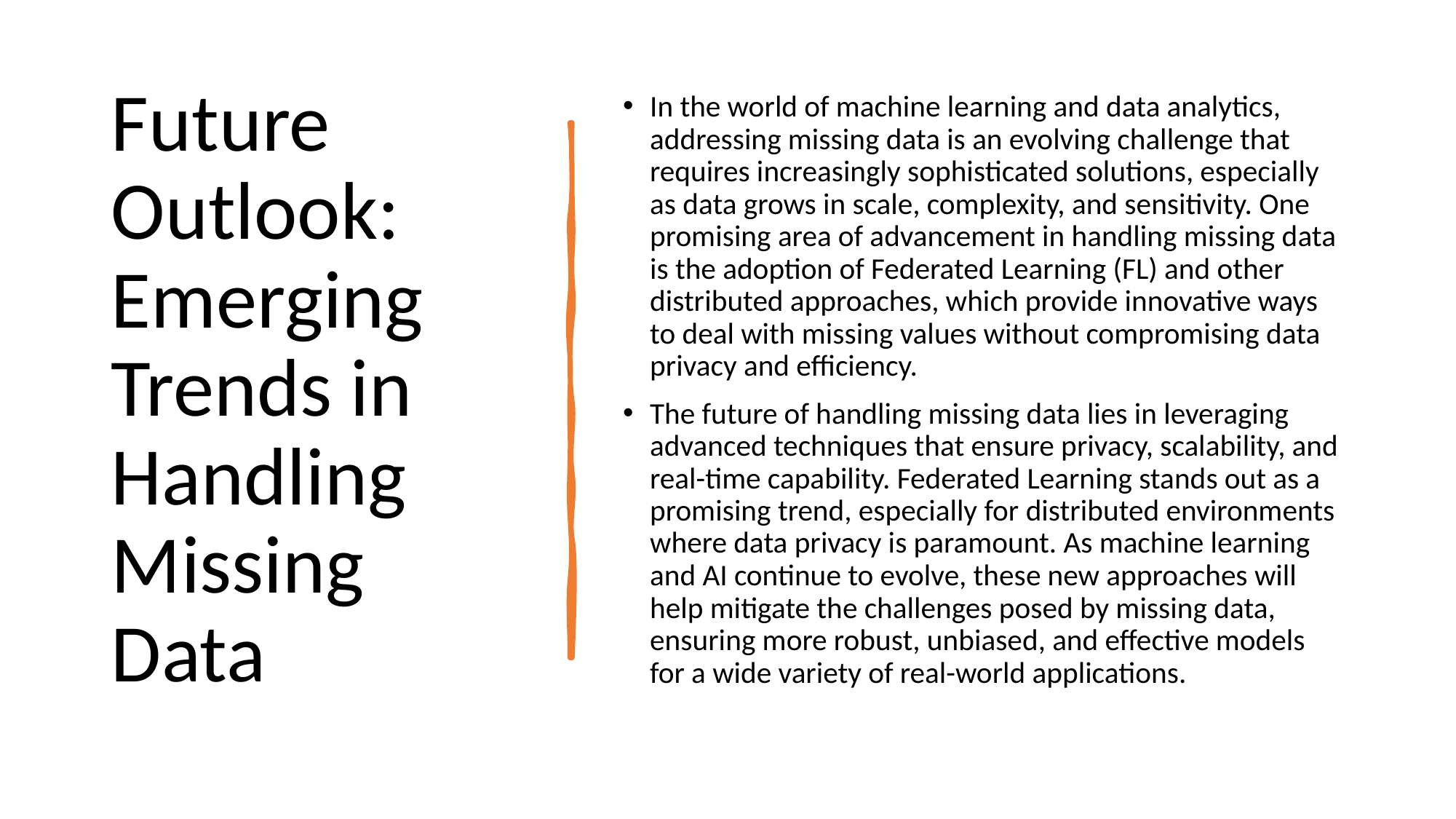

# Future Outlook: Emerging Trends in Handling Missing Data
In the world of machine learning and data analytics, addressing missing data is an evolving challenge that requires increasingly sophisticated solutions, especially as data grows in scale, complexity, and sensitivity. One promising area of advancement in handling missing data is the adoption of Federated Learning (FL) and other distributed approaches, which provide innovative ways to deal with missing values without compromising data privacy and efficiency.
The future of handling missing data lies in leveraging advanced techniques that ensure privacy, scalability, and real-time capability. Federated Learning stands out as a promising trend, especially for distributed environments where data privacy is paramount. As machine learning and AI continue to evolve, these new approaches will help mitigate the challenges posed by missing data, ensuring more robust, unbiased, and effective models for a wide variety of real-world applications.